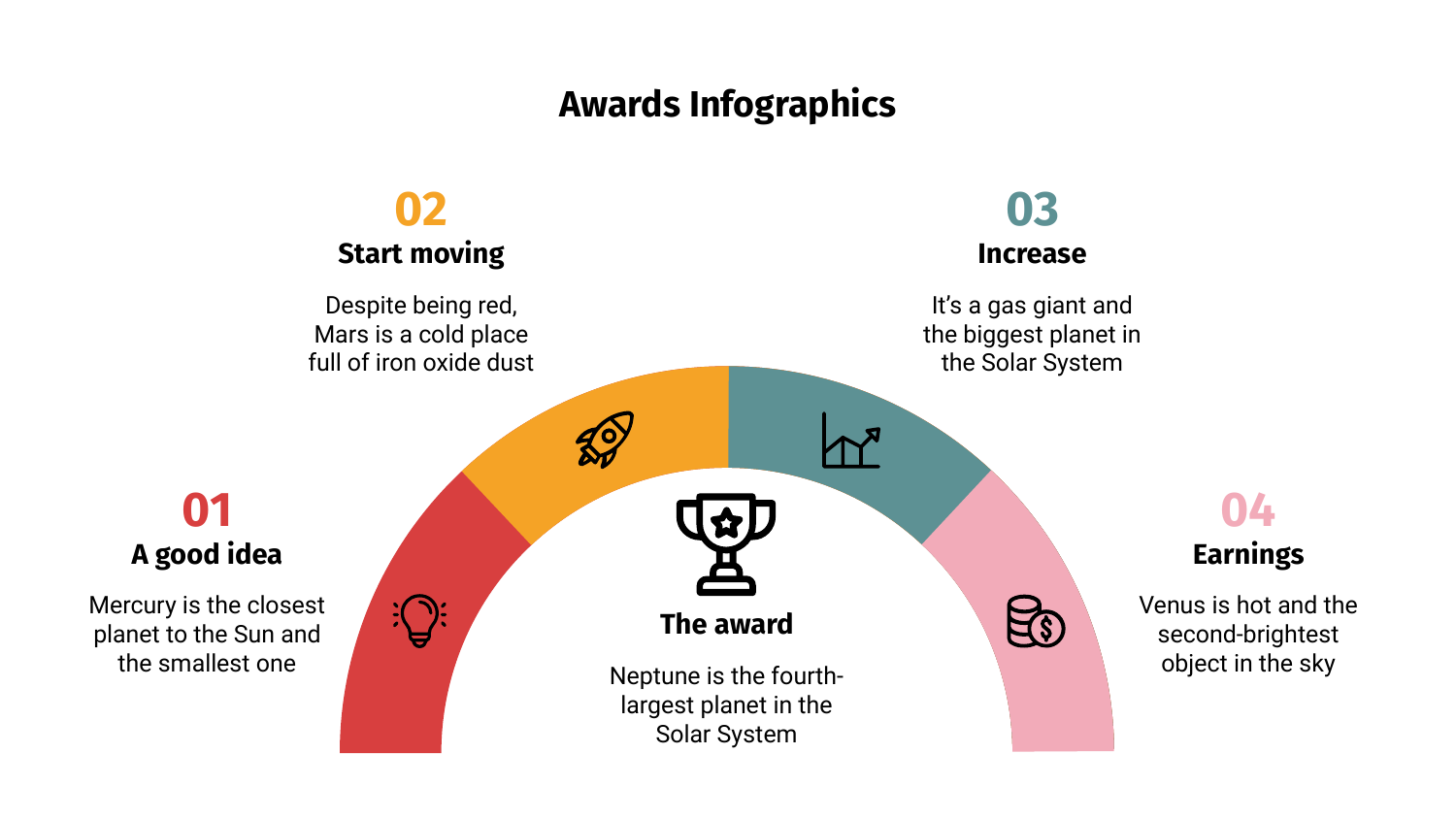

# Awards Infographics
02
03
Start moving
Increase
Despite being red, Mars is a cold place full of iron oxide dust
It’s a gas giant and the biggest planet in the Solar System

01
04

A good idea
Earnings
Mercury is the closest planet to the Sun and the smallest one
Venus is hot and the second-brightest object in the sky

The award
Neptune is the fourth-largest planet in the Solar System